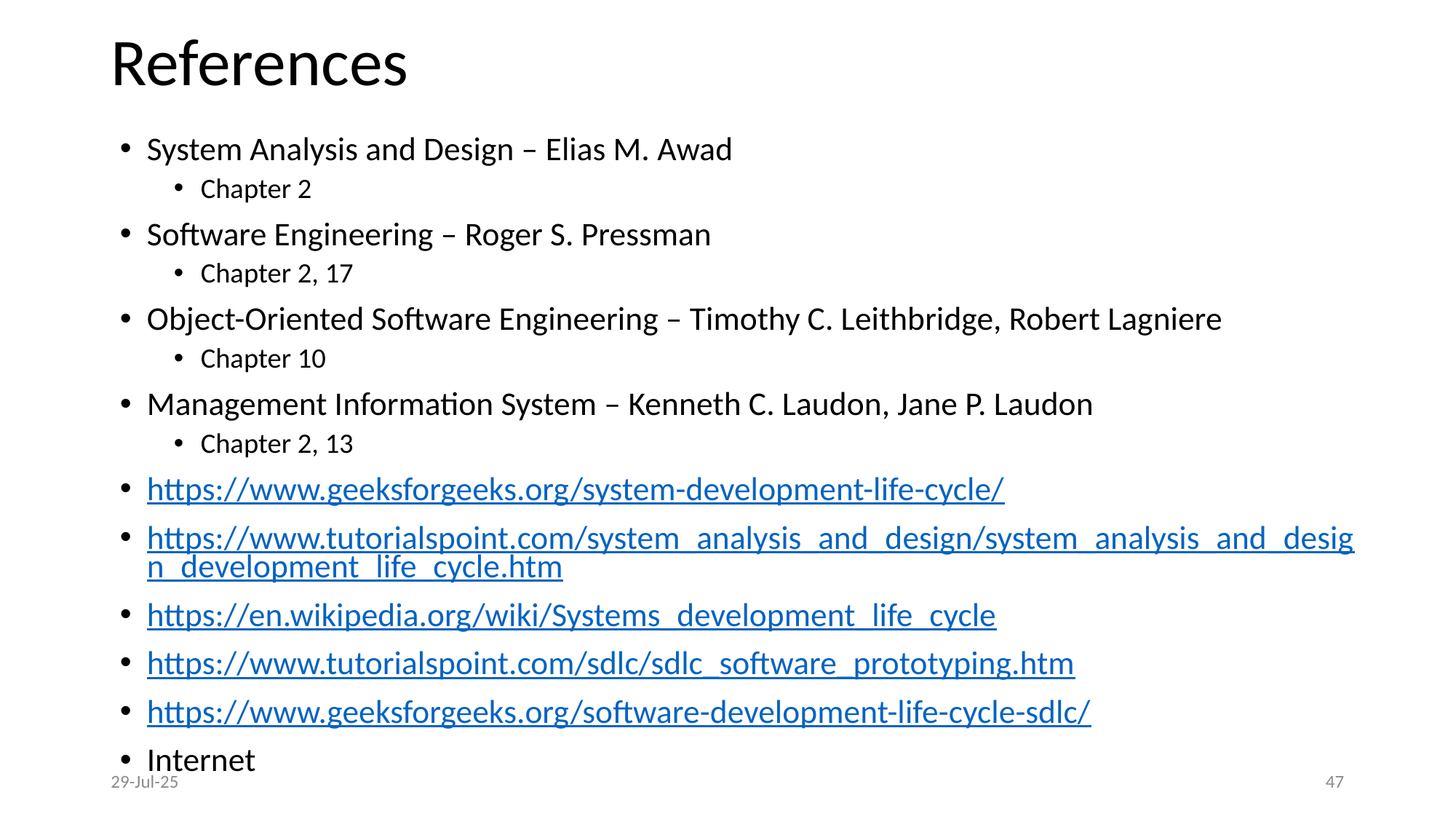

# References
System Analysis and Design – Elias M. Awad
Chapter 2
Software Engineering – Roger S. Pressman
Chapter 2, 17
Object-Oriented Software Engineering – Timothy C. Leithbridge, Robert Lagniere
Chapter 10
Management Information System – Kenneth C. Laudon, Jane P. Laudon
Chapter 2, 13
https://www.geeksforgeeks.org/system-development-life-cycle/
https://www.tutorialspoint.com/system_analysis_and_design/system_analysis_and_design_development_life_cycle.htm
https://en.wikipedia.org/wiki/Systems_development_life_cycle
https://www.tutorialspoint.com/sdlc/sdlc_software_prototyping.htm
https://www.geeksforgeeks.org/software-development-life-cycle-sdlc/
Internet
29-Jul-25
47